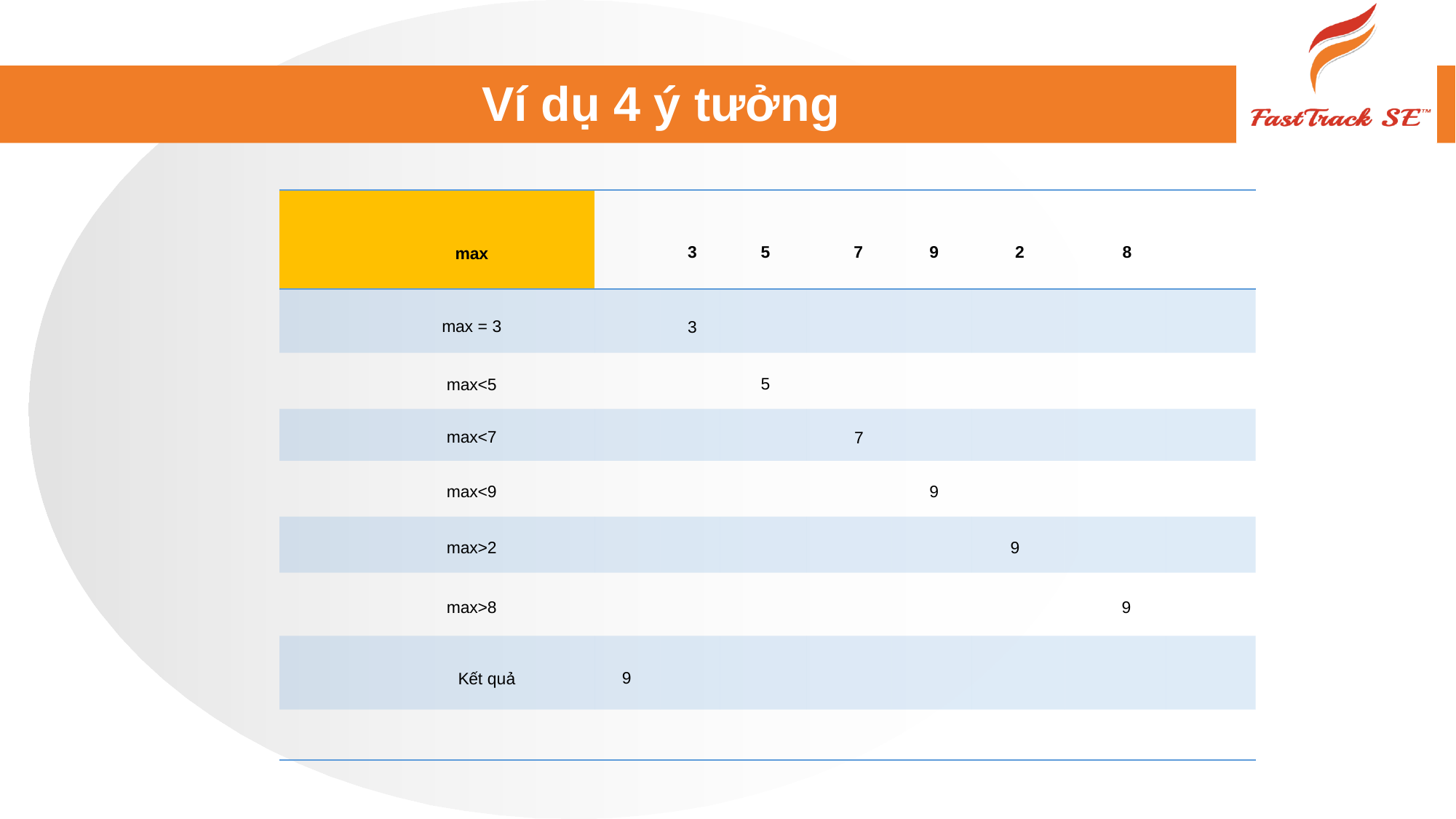

# Ví dụ 4 ý tưởng
| max |  | 3 | 5 | 7 | 9 | 2 | 8 |  |
| --- | --- | --- | --- | --- | --- | --- | --- | --- |
| max = 3 |  | 3 |  |  |  |  |  |  |
| max<5 |  |  | 5 |  |  |  |  |  |
| max<7 |  |  |  | 7 |  |  |  |  |
| max<9 |  |  |  |  | 9 |  |  |  |
| max>2 |  |  |  |  |  | 9 |  |  |
| max>8 |  |  |  |  |  |  | 9 |  |
| Kết quả | 9 |  |  |  |  |  |  |  |
|  |  |  |  |  |  |  |  |  |